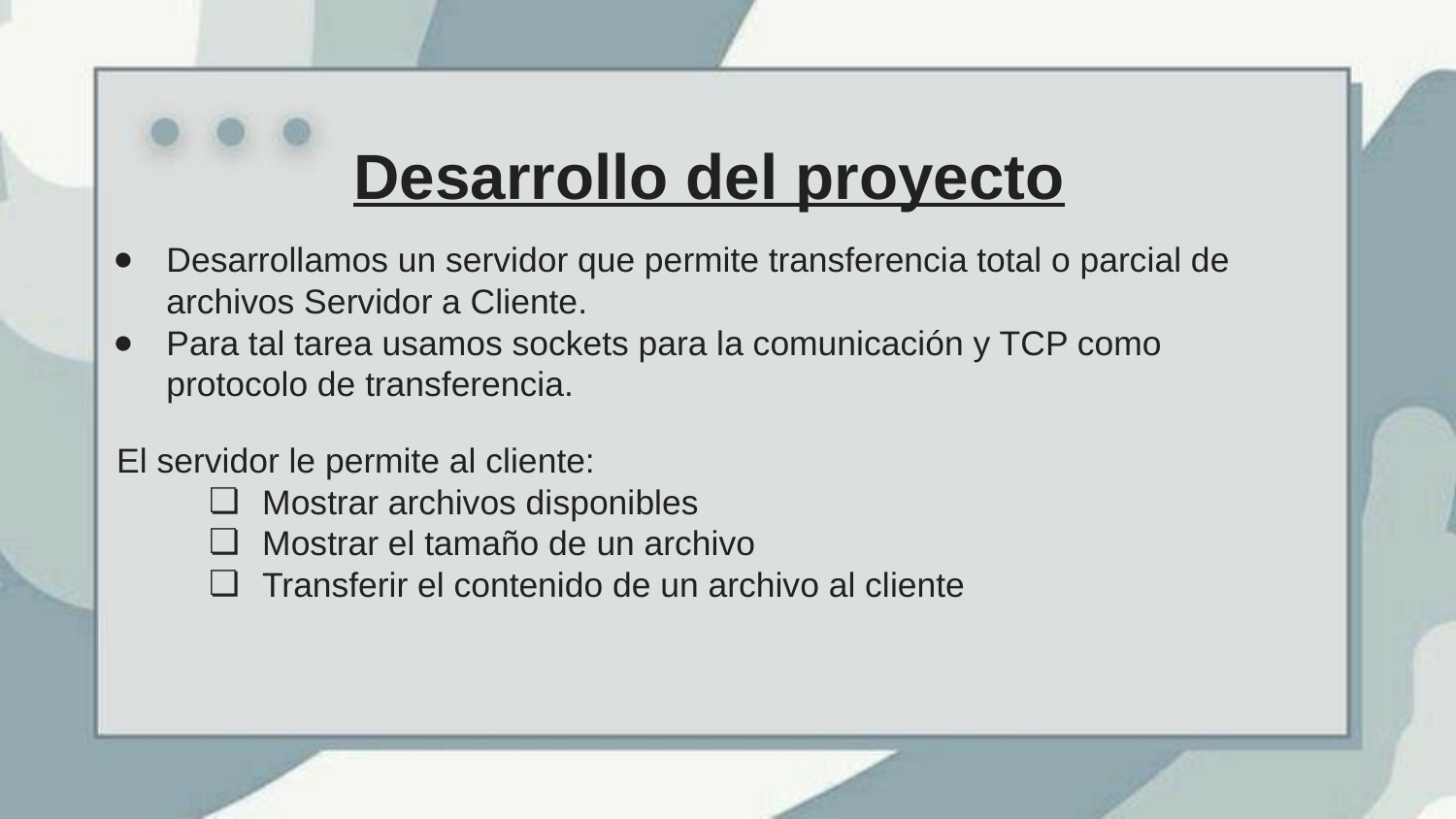

# Desarrollo del proyecto
Desarrollamos un servidor que permite transferencia total o parcial de archivos Servidor a Cliente.
Para tal tarea usamos sockets para la comunicación y TCP como protocolo de transferencia.

El servidor le permite al cliente:
Mostrar archivos disponibles
Mostrar el tamaño de un archivo
Transferir el contenido de un archivo al cliente